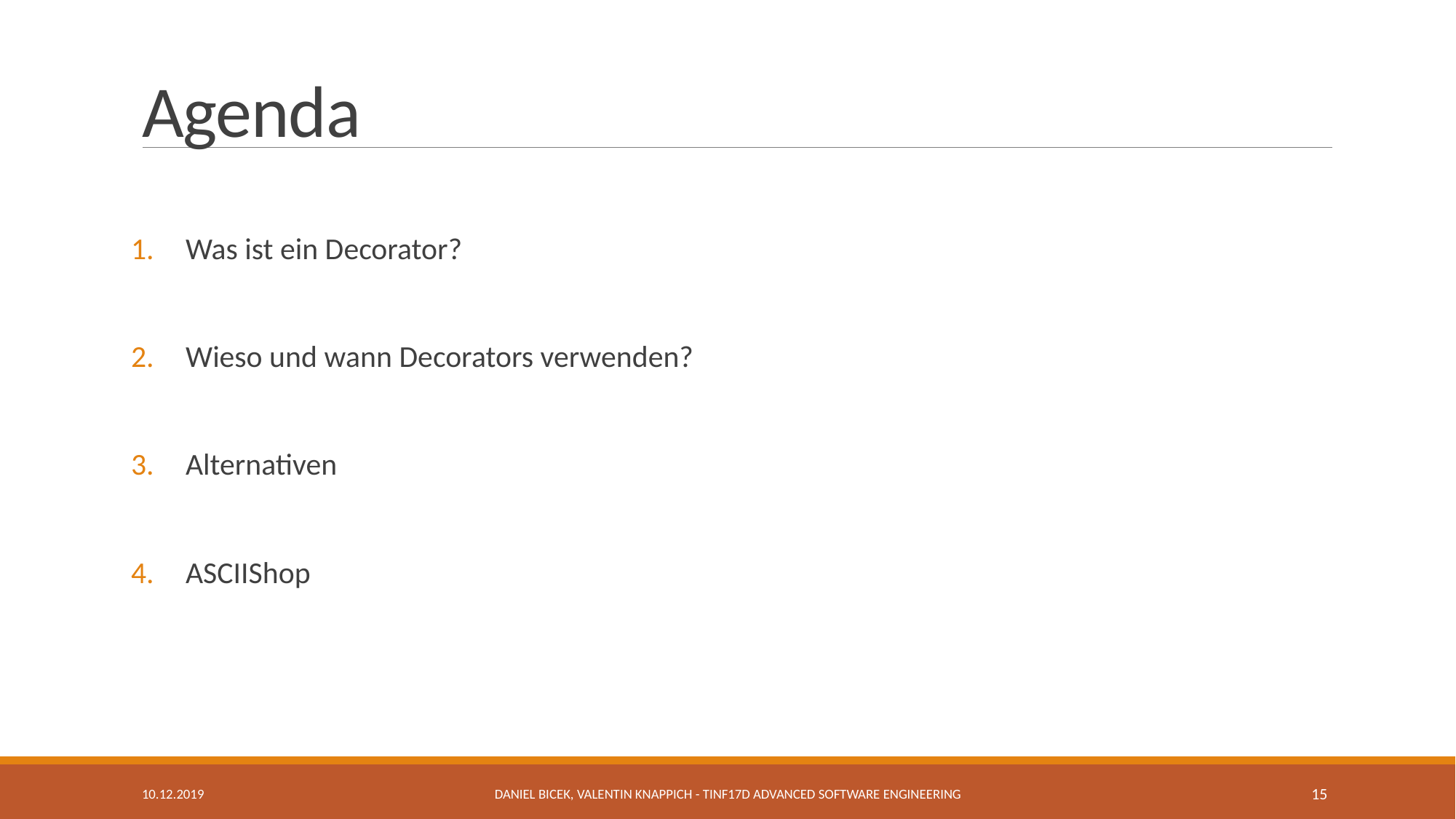

# Agenda

Was ist ein Decorator?

Wieso und wann Decorators verwenden?

Alternativen

ASCIIShop

10.12.2019
Daniel Bicek, Valentin Knappich - TINF17D Advanced Software Engineering
15